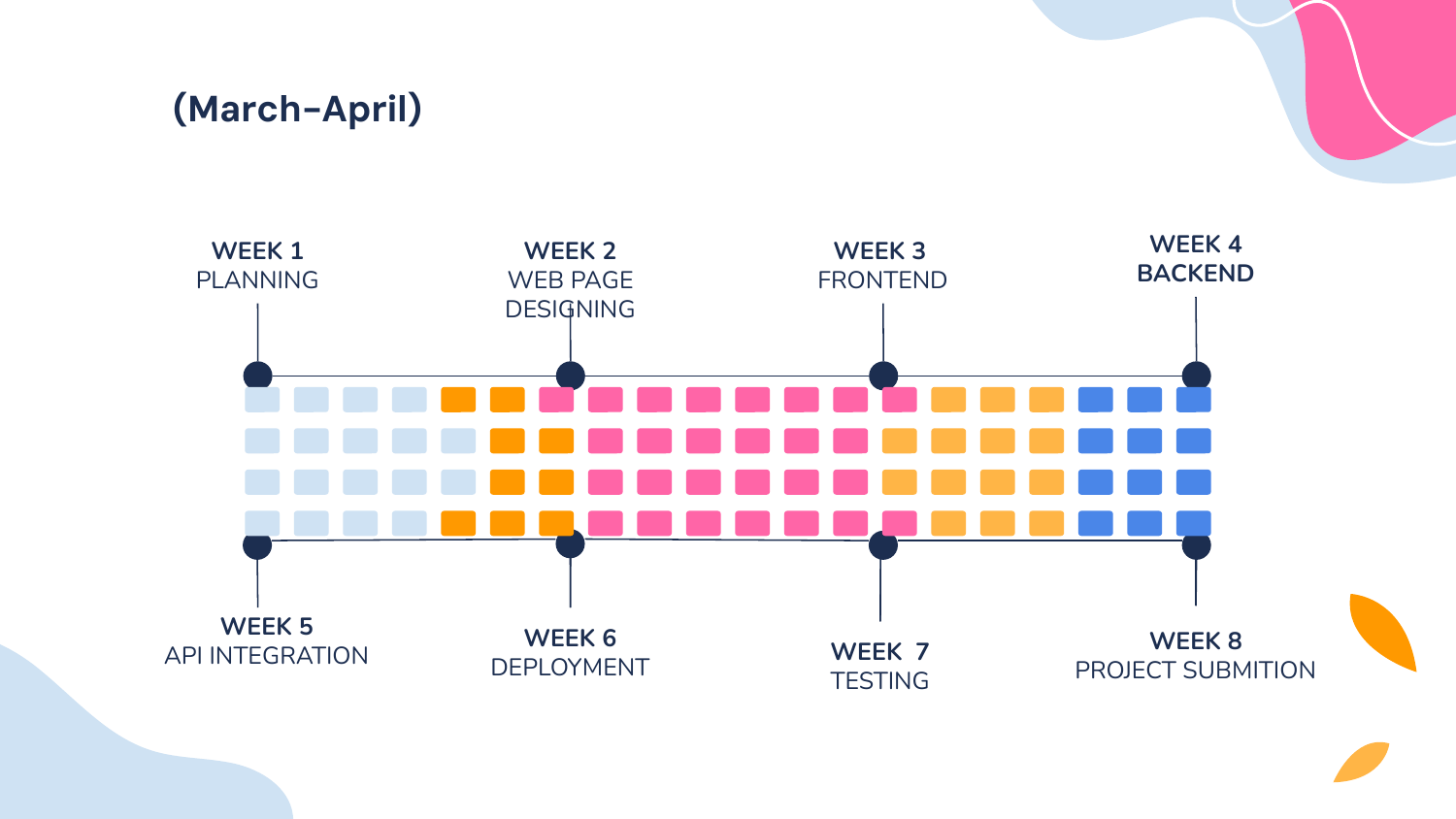

# (March-April)
WEEK 4
BACKEND
WEEK 1
PLANNING
WEEK 2
WEB PAGE DESIGNING

WEEK 3
FRONTEND

WEEK 5
API INTEGRATION

WEEK 6
DEPLOYMENT

WEEK 8
PROJECT SUBMITION

WEEK  7
TESTING